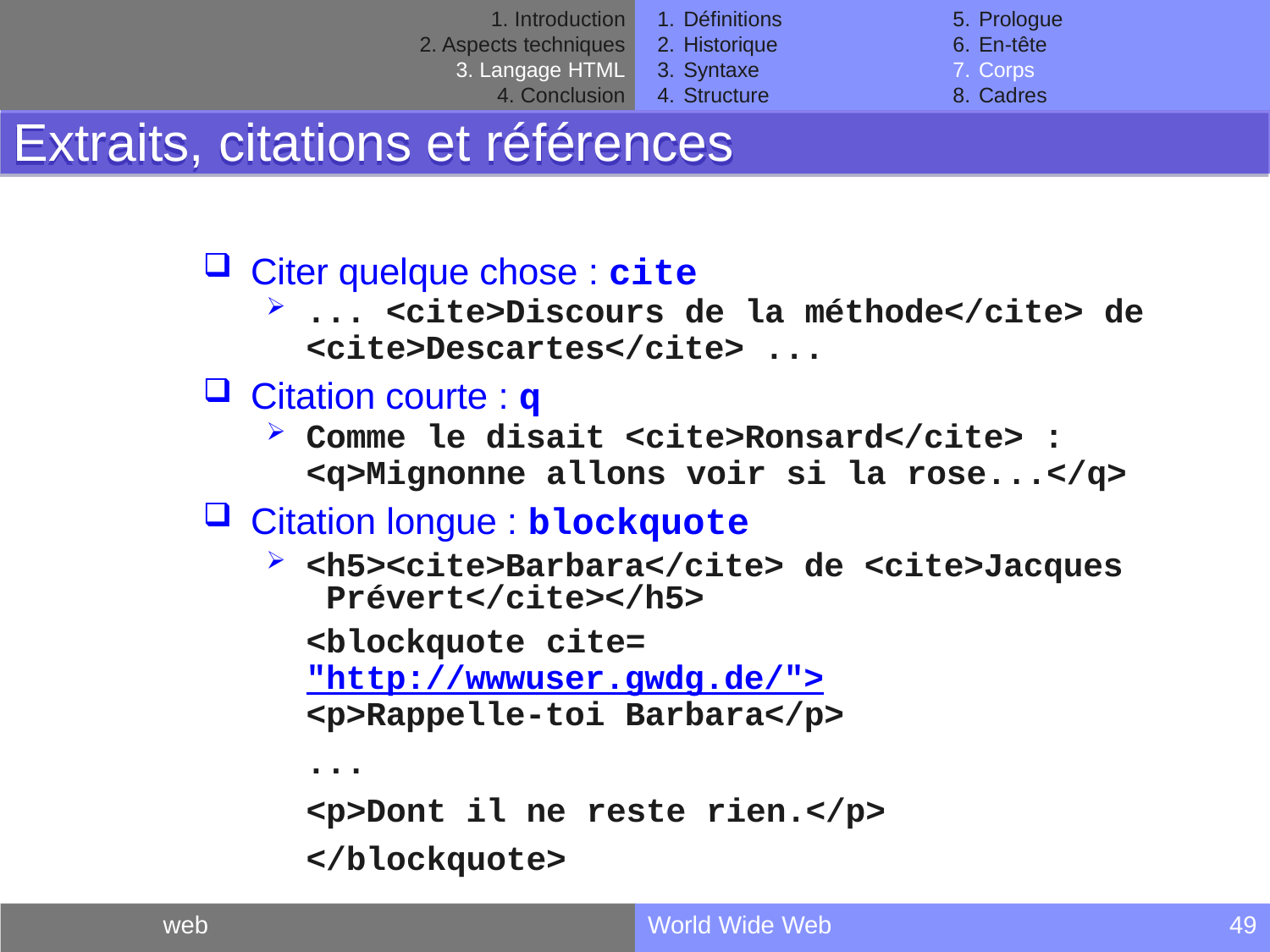

Introduction
Aspects techniques
Langage HTML
Conclusion
Définitions
Historique
Syntaxe
Structure
Prologue
En-tête
Corps
Cadres

Extraits, citations et références

Citer quelque chose : cite
... <cite>Discours de la méthode</cite> de
<cite>Descartes</cite> ...
Citation courte : q
Comme le disait <cite>Ronsard</cite> :
<q>Mignonne allons voir si la rose...</q>
Citation longue : blockquote
<h5><cite>Barbara</cite> de <cite>Jacques  Prévert</cite></h5>
<blockquote cite="http://wwwuser.gwdg.de/">
<p>Rappelle-toi Barbara</p>
...
<p>Dont il ne reste rien.</p>
</blockquote>

web
World Wide Web
49